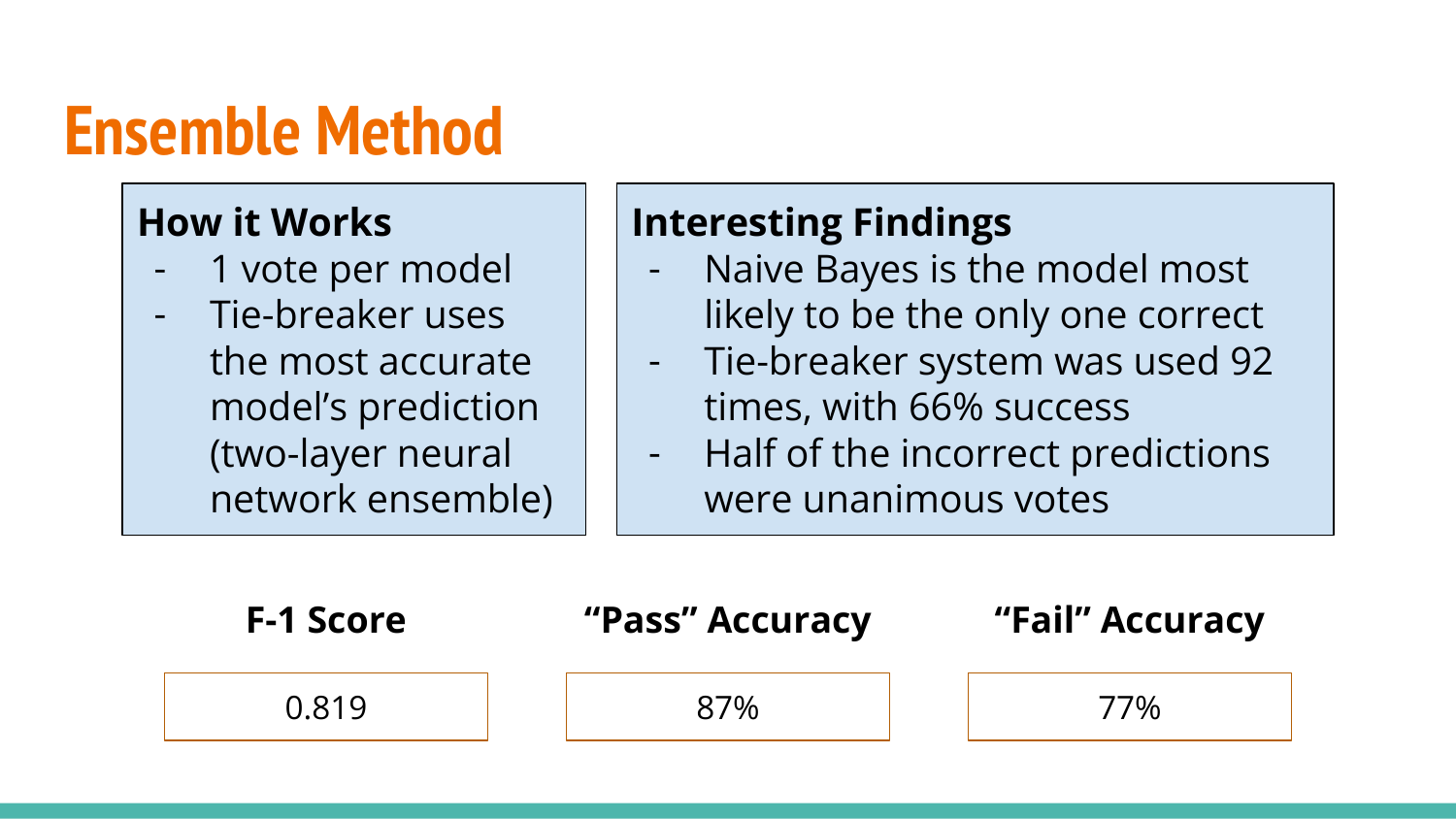

# Ensemble Method
How it Works
1 vote per model
Tie-breaker uses the most accurate model’s prediction (two-layer neural network ensemble)
Interesting Findings
Naive Bayes is the model most likely to be the only one correct
Tie-breaker system was used 92 times, with 66% success
Half of the incorrect predictions were unanimous votes
F-1 Score
“Pass” Accuracy
“Fail” Accuracy
0.819
87%
77%